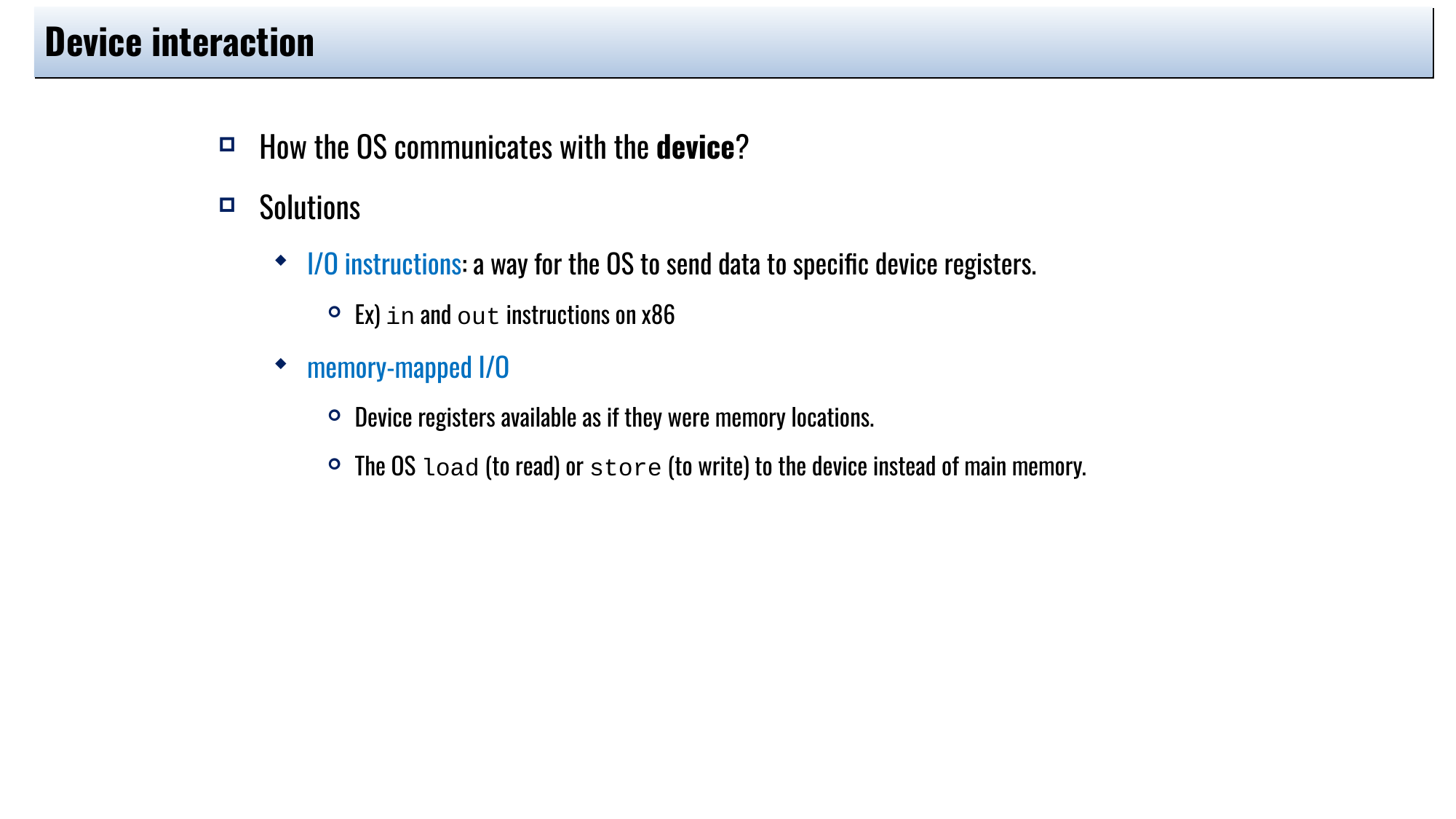

# Device interaction
How the OS communicates with the device?
Solutions
I/O instructions: a way for the OS to send data to specific device registers.
Ex) in and out instructions on x86
memory-mapped I/O
Device registers available as if they were memory locations.
The OS load (to read) or store (to write) to the device instead of main memory.